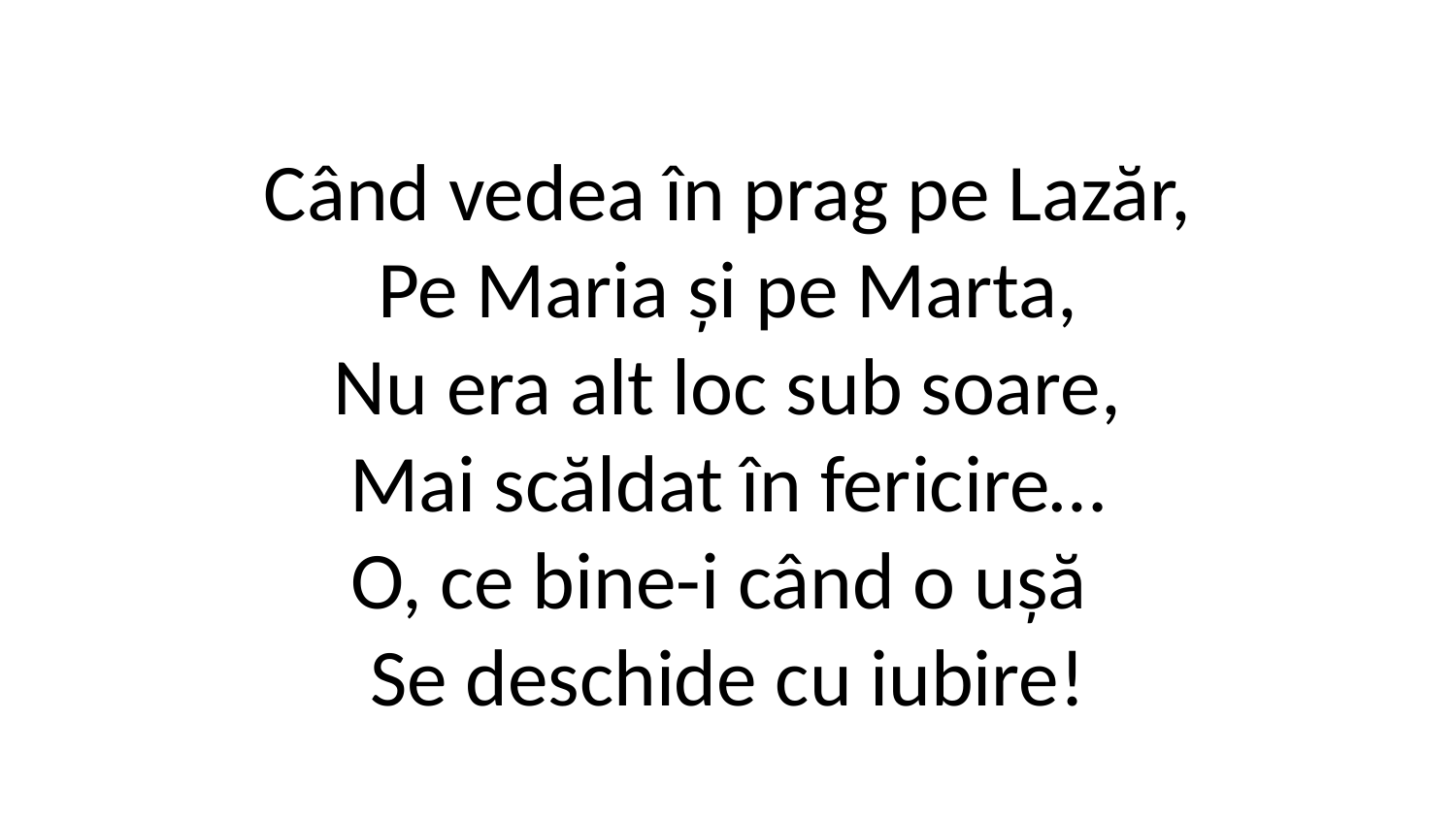

Când vedea în prag pe Lazăr,
Pe Maria și pe Marta,
Nu era alt loc sub soare,
Mai scăldat în fericire…
O, ce bine-i când o ușă
Se deschide cu iubire!